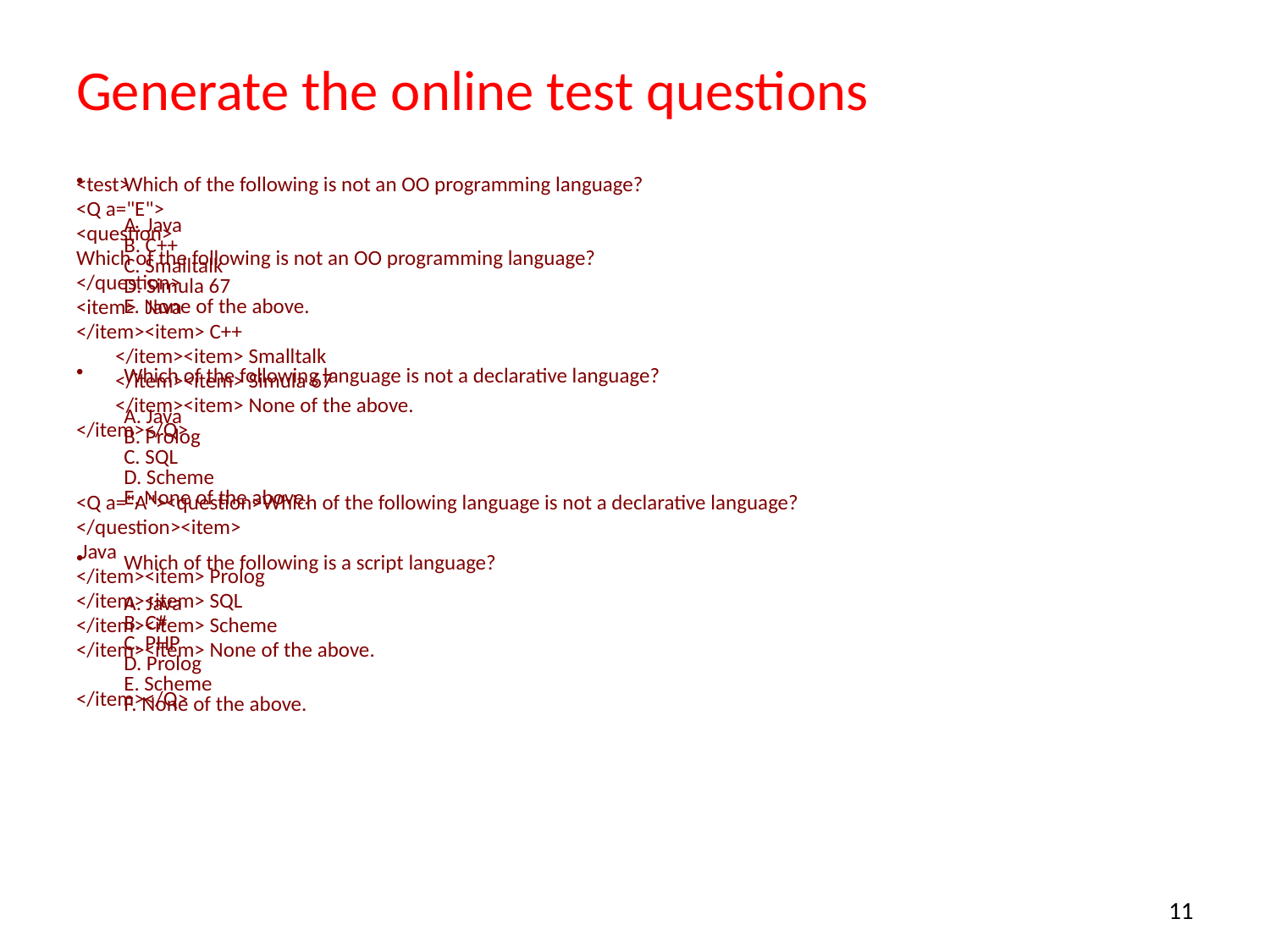

# Generate the online test questions
<test>
<Q a="E">
<question>
Which of the following is not an OO programming language?
</question>
<item>  Java
</item><item> C++
        </item><item> Smalltalk
        </item><item> Simula 67
        </item><item> None of the above.
</item></Q>

<Q a="A"><question>Which of the following language is not a declarative language?
</question><item>
 Java
</item><item> Prolog
</item><item> SQL
</item><item> Scheme
</item><item> None of the above.

</item></Q>

Which of the following is not an OO programming language?
A. Java
B. C++
C. Smalltalk
D. Simula 67
E. None of the above.
Which of the following language is not a declarative language?
A. Java
B. Prolog
C. SQL
D. Scheme
E. None of the above.
Which of the following is a script language?
A. Java
B. C#
C. PHP
D. Prolog
E. Scheme
F. None of the above.
11